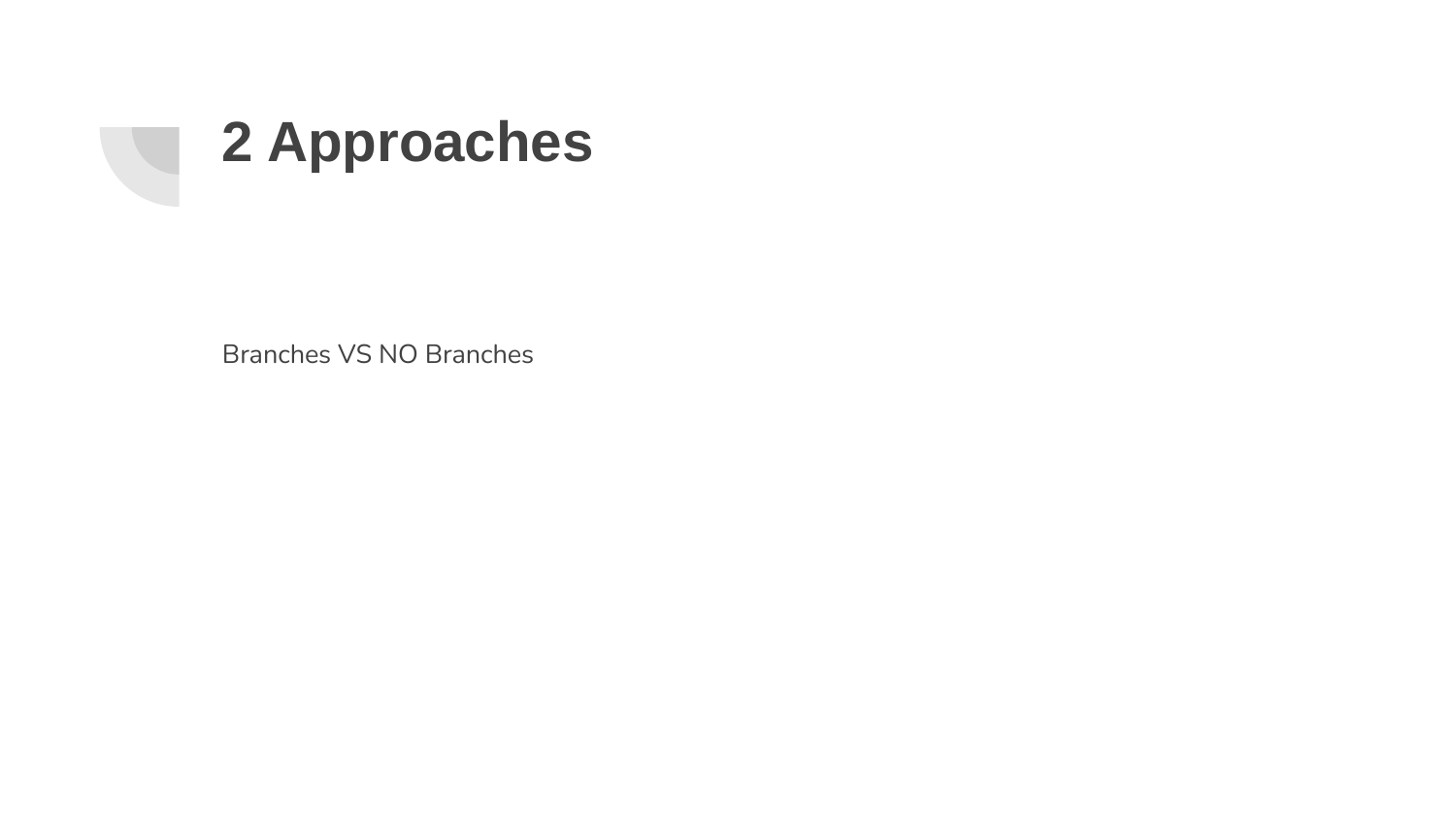

# 2 Approaches
Branches VS NO Branches